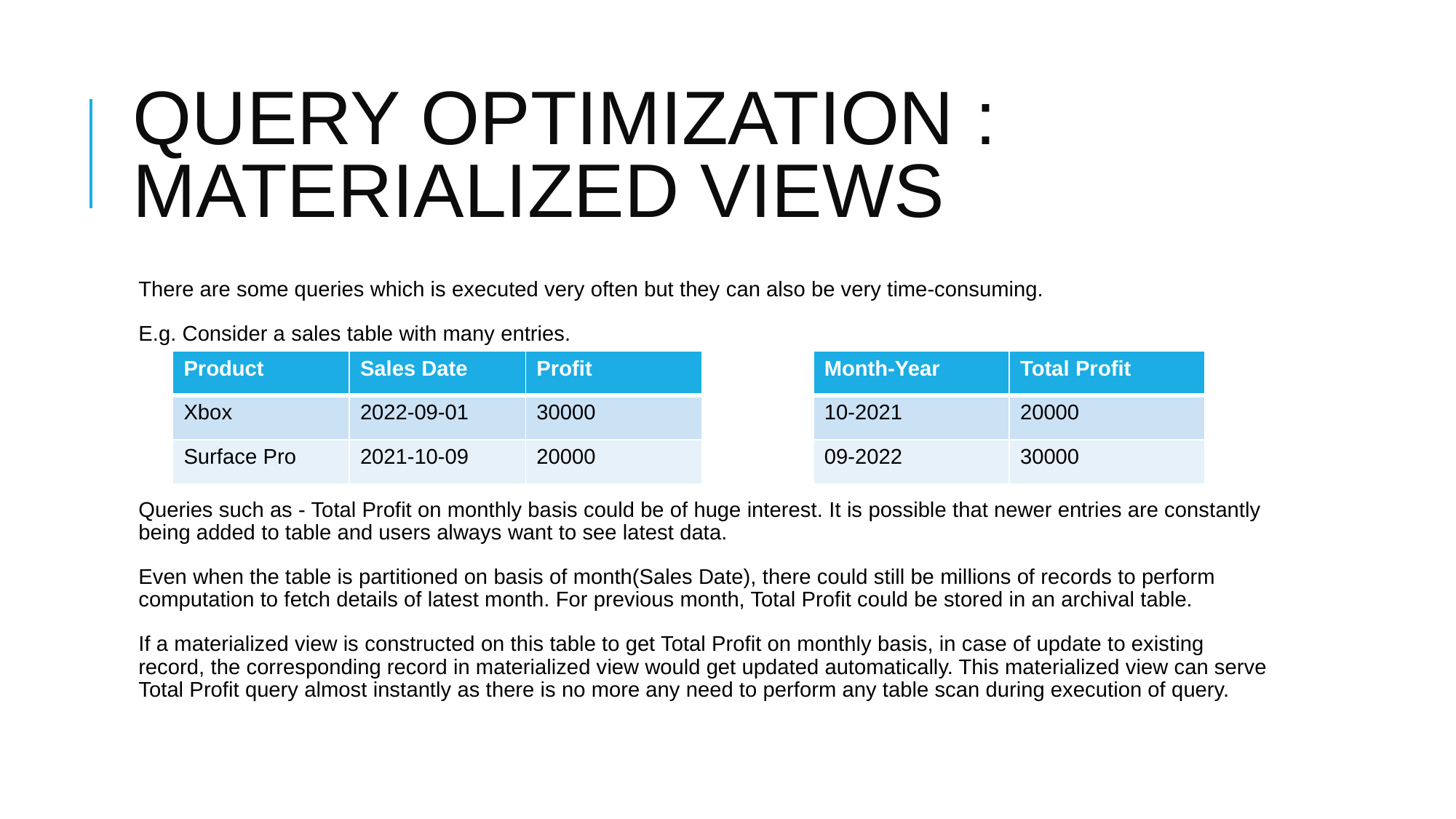

# QUERY OPTIMIZATION : MATERIALIZED VIEWS
There are some queries which is executed very often but they can also be very time-consuming.
E.g. Consider a sales table with many entries.

Queries such as - Total Profit on monthly basis could be of huge interest. It is possible that newer entries are constantly being added to table and users always want to see latest data.
Even when the table is partitioned on basis of month(Sales Date), there could still be millions of records to perform computation to fetch details of latest month. For previous month, Total Profit could be stored in an archival table.
If a materialized view is constructed on this table to get Total Profit on monthly basis, in case of update to existing record, the corresponding record in materialized view would get updated automatically. This materialized view can serve Total Profit query almost instantly as there is no more any need to perform any table scan during execution of query.
| Product | Sales Date | Profit |
| --- | --- | --- |
| Xbox | 2022-09-01 | 30000 |
| Surface Pro | 2021-10-09 | 20000 |
| Month-Year | Total Profit |
| --- | --- |
| 10-2021 | 20000 |
| 09-2022 | 30000 |